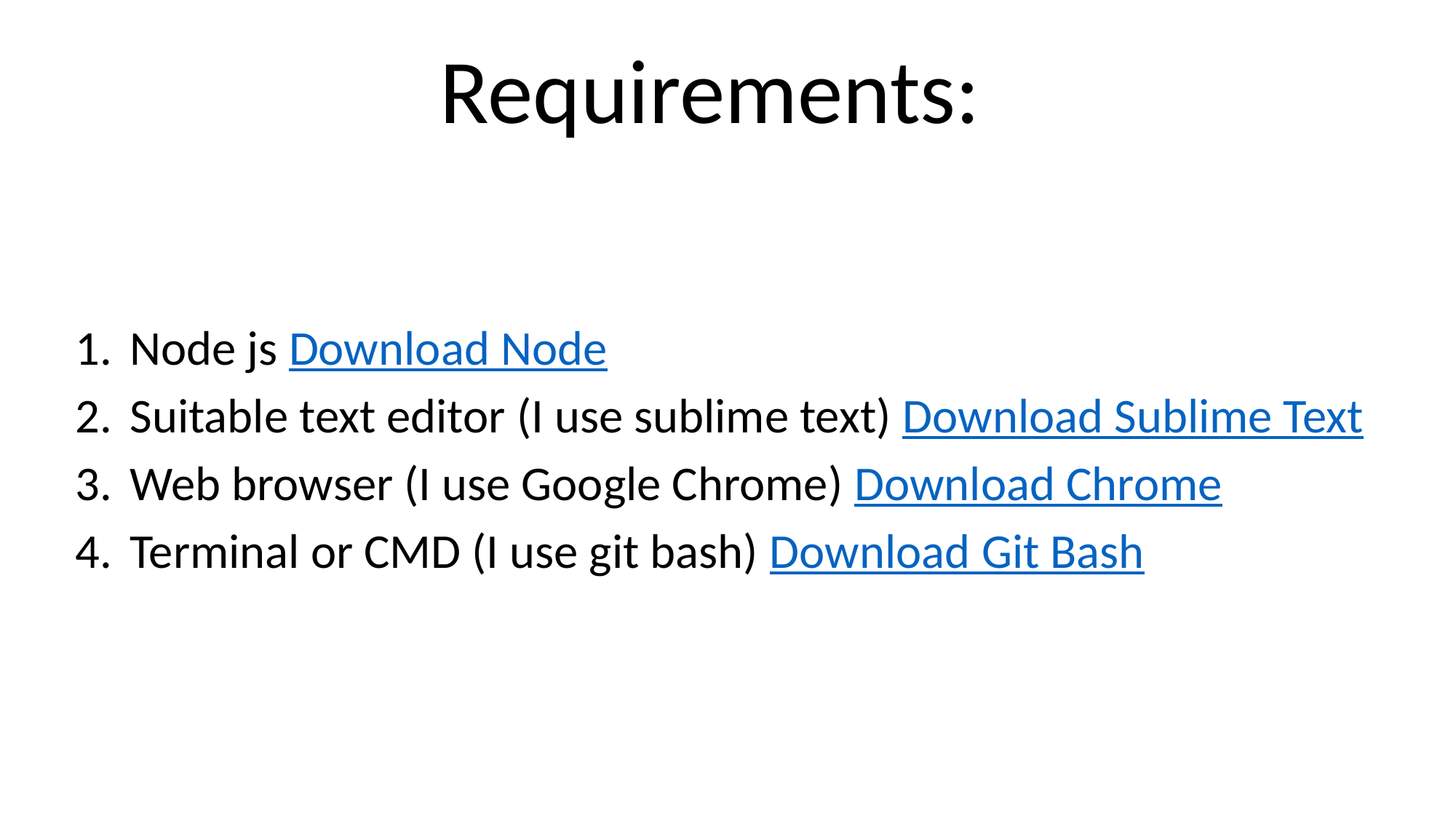

# Requirements:
Node js Download Node
Suitable text editor (I use sublime text) Download Sublime Text
Web browser (I use Google Chrome) Download Chrome
Terminal or CMD (I use git bash) Download Git Bash